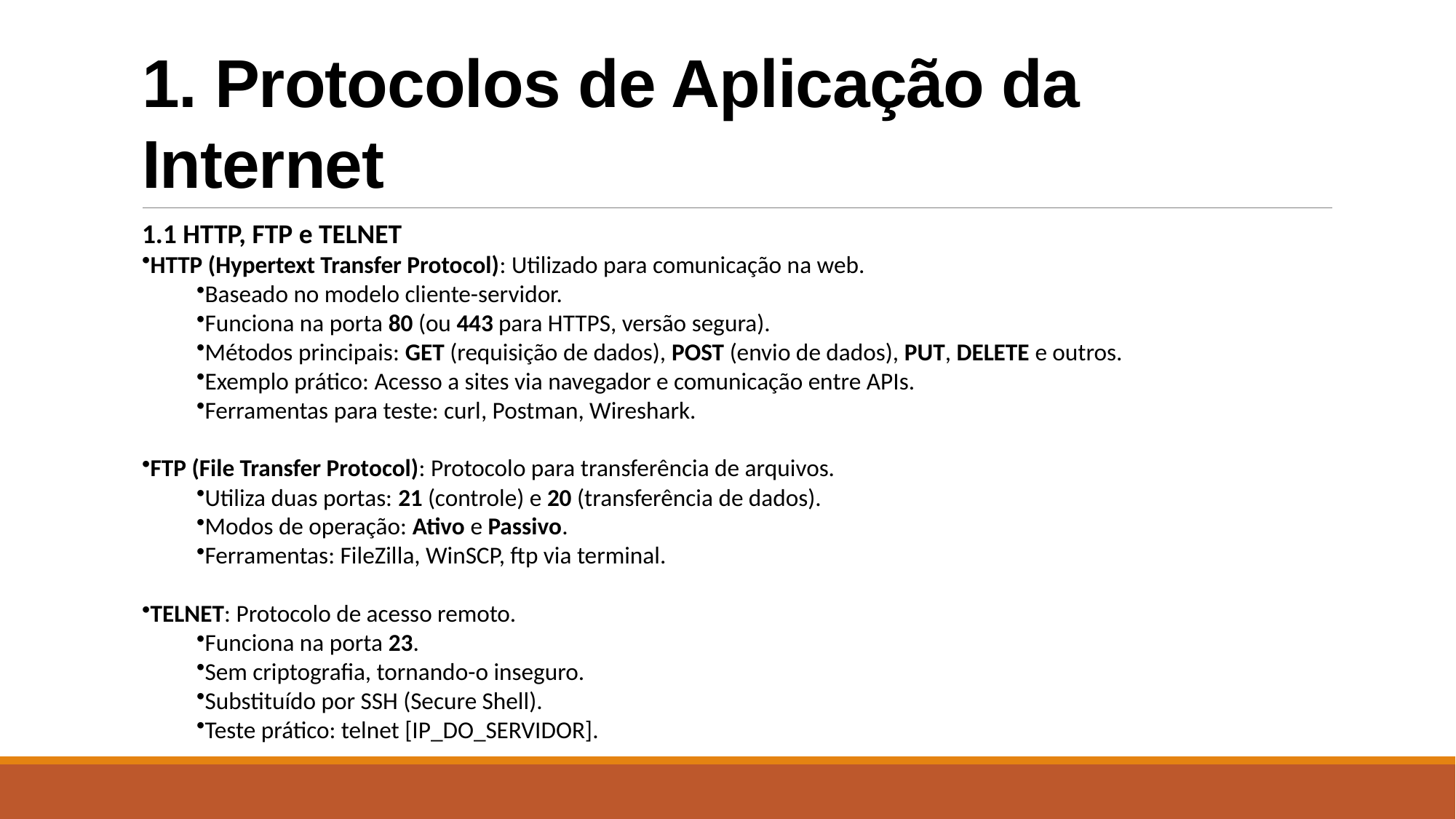

# 1. Protocolos de Aplicação da Internet
1.1 HTTP, FTP e TELNET
HTTP (Hypertext Transfer Protocol): Utilizado para comunicação na web.
Baseado no modelo cliente-servidor.
Funciona na porta 80 (ou 443 para HTTPS, versão segura).
Métodos principais: GET (requisição de dados), POST (envio de dados), PUT, DELETE e outros.
Exemplo prático: Acesso a sites via navegador e comunicação entre APIs.
Ferramentas para teste: curl, Postman, Wireshark.

FTP (File Transfer Protocol): Protocolo para transferência de arquivos.
Utiliza duas portas: 21 (controle) e 20 (transferência de dados).
Modos de operação: Ativo e Passivo.
Ferramentas: FileZilla, WinSCP, ftp via terminal.

TELNET: Protocolo de acesso remoto.
Funciona na porta 23.
Sem criptografia, tornando-o inseguro.
Substituído por SSH (Secure Shell).
Teste prático: telnet [IP_DO_SERVIDOR].